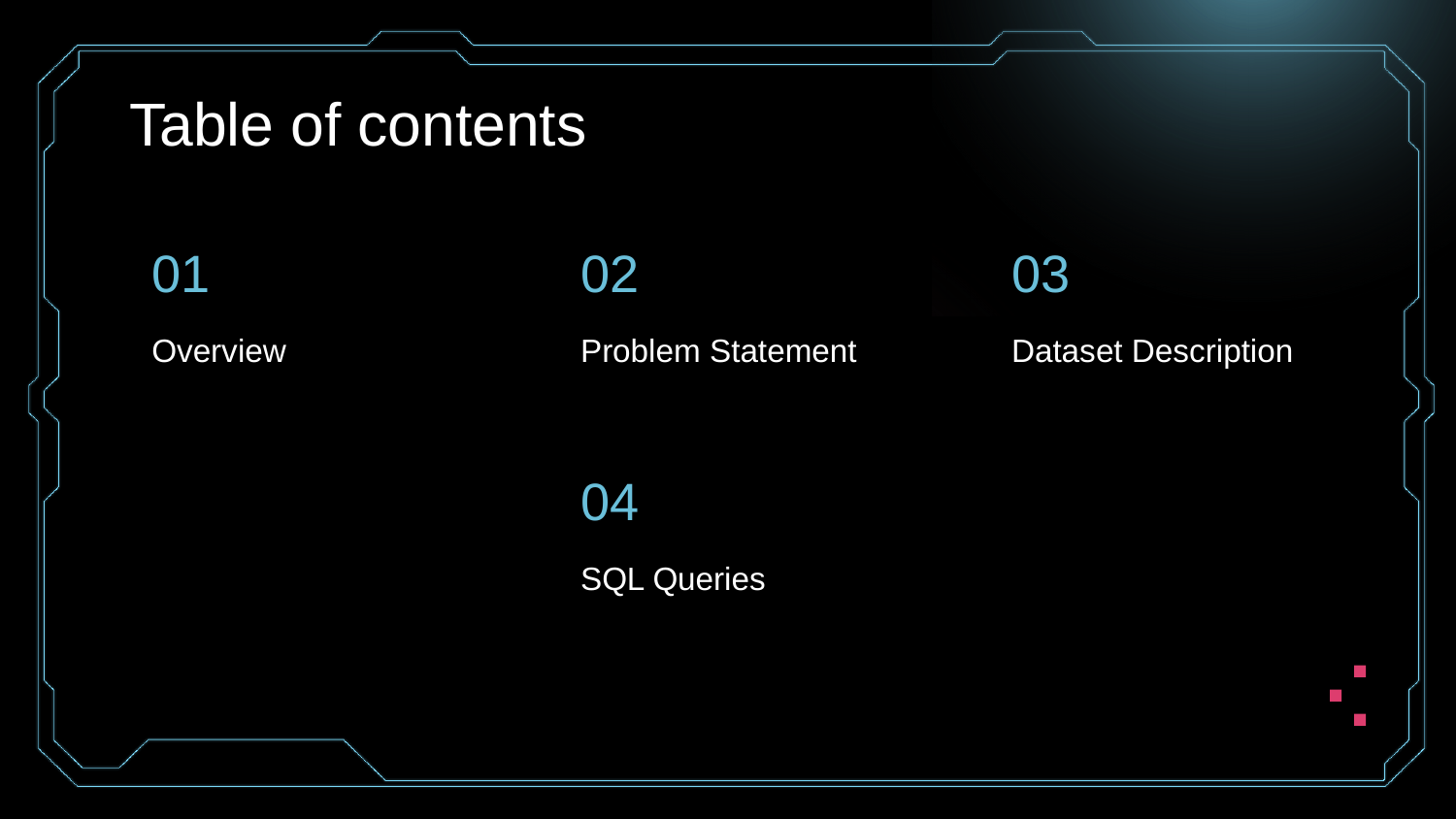

# Table of contents
01
02
03
Overview
Problem Statement
Dataset Description
04
SQL Queries